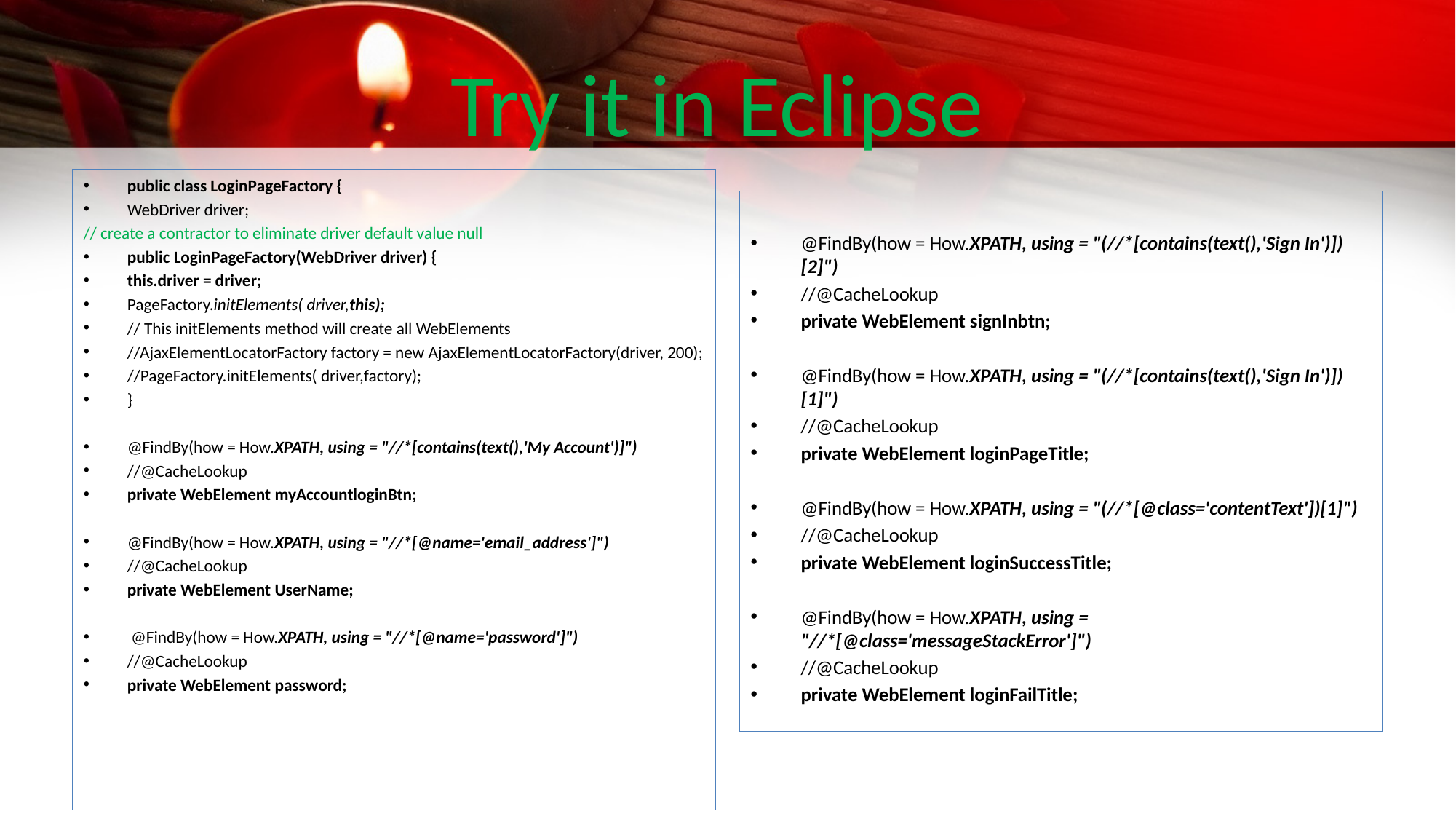

# Try it in Eclipse
public class LoginPageFactory {
WebDriver driver;
// create a contractor to eliminate driver default value null
public LoginPageFactory(WebDriver driver) {
this.driver = driver;
PageFactory.initElements( driver,this);
// This initElements method will create all WebElements
//AjaxElementLocatorFactory factory = new AjaxElementLocatorFactory(driver, 200);
//PageFactory.initElements( driver,factory);
}

@FindBy(how = How.XPATH, using = "//*[contains(text(),'My Account')]")
//@CacheLookup
private WebElement myAccountloginBtn;

@FindBy(how = How.XPATH, using = "//*[@name='email_address']")
//@CacheLookup
private WebElement UserName;

 @FindBy(how = How.XPATH, using = "//*[@name='password']")
//@CacheLookup
private WebElement password;

@FindBy(how = How.XPATH, using = "(//*[contains(text(),'Sign In')])[2]")
//@CacheLookup
private WebElement signInbtn;

@FindBy(how = How.XPATH, using = "(//*[contains(text(),'Sign In')])[1]")
//@CacheLookup
private WebElement loginPageTitle;

@FindBy(how = How.XPATH, using = "(//*[@class='contentText'])[1]")
//@CacheLookup
private WebElement loginSuccessTitle;

@FindBy(how = How.XPATH, using = "//*[@class='messageStackError']")
//@CacheLookup
private WebElement loginFailTitle;